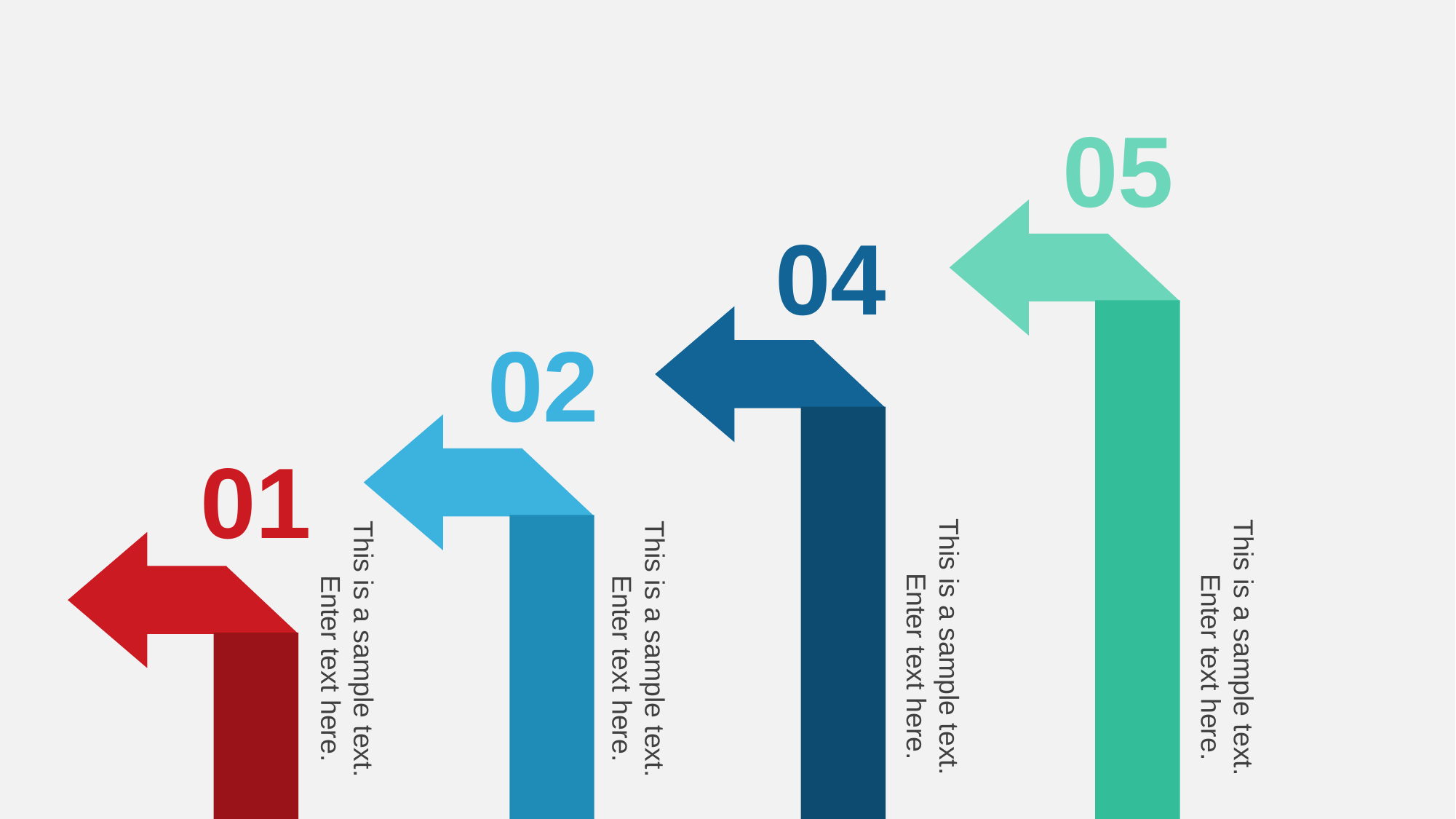

05

This is a sample text.
Enter text here.
04

This is a sample text.
Enter text here.
02

This is a sample text.
Enter text here.
01

This is a sample text.
Enter text here.